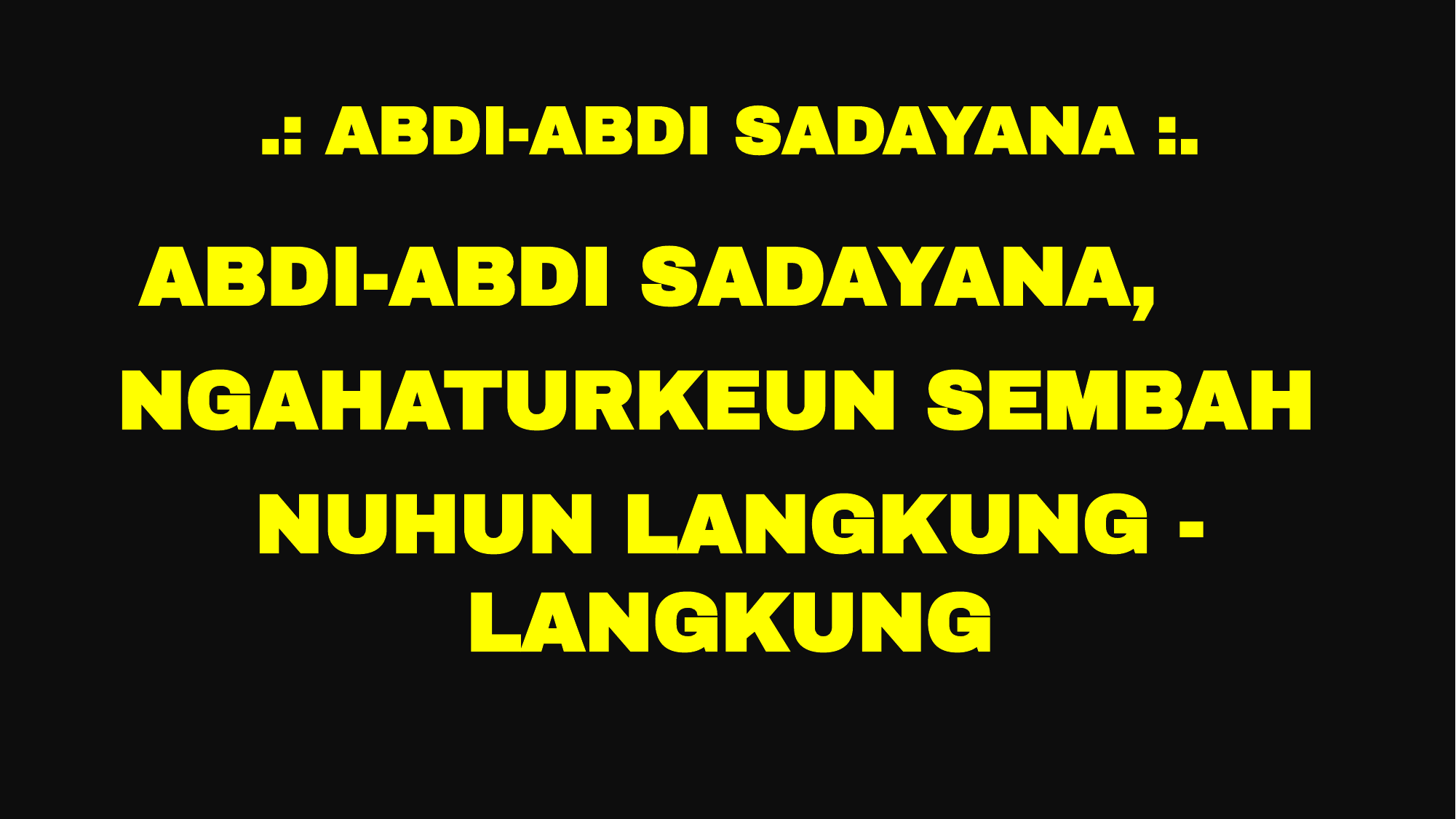

# .: Abdi-abdi sadayana :.
Abdi-abdi sadayana,
Ngahaturkeun sembah
nuhun langkung - langkung